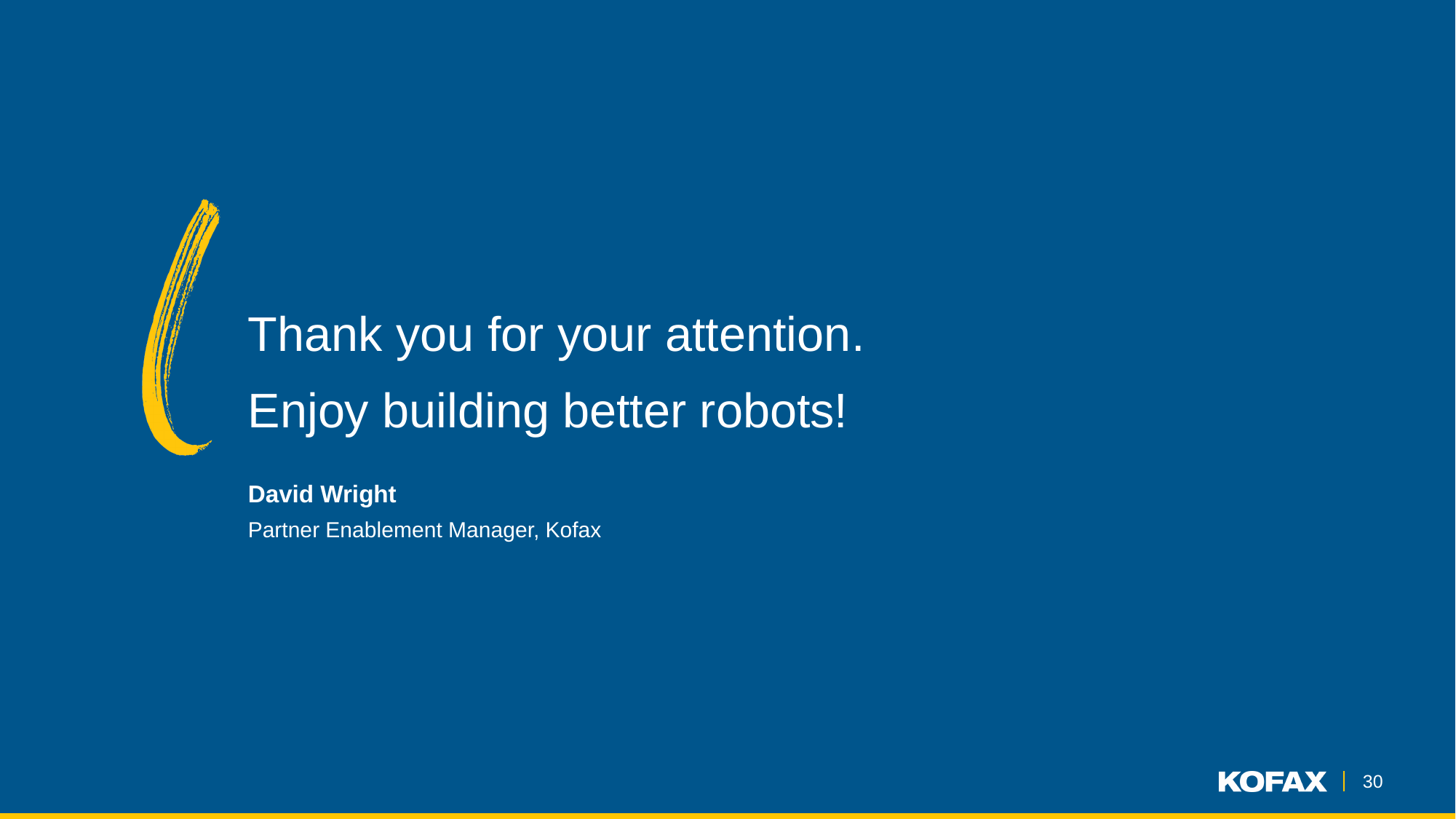

Thank you for your attention.
Enjoy building better robots!
David Wright
Partner Enablement Manager, Kofax
30